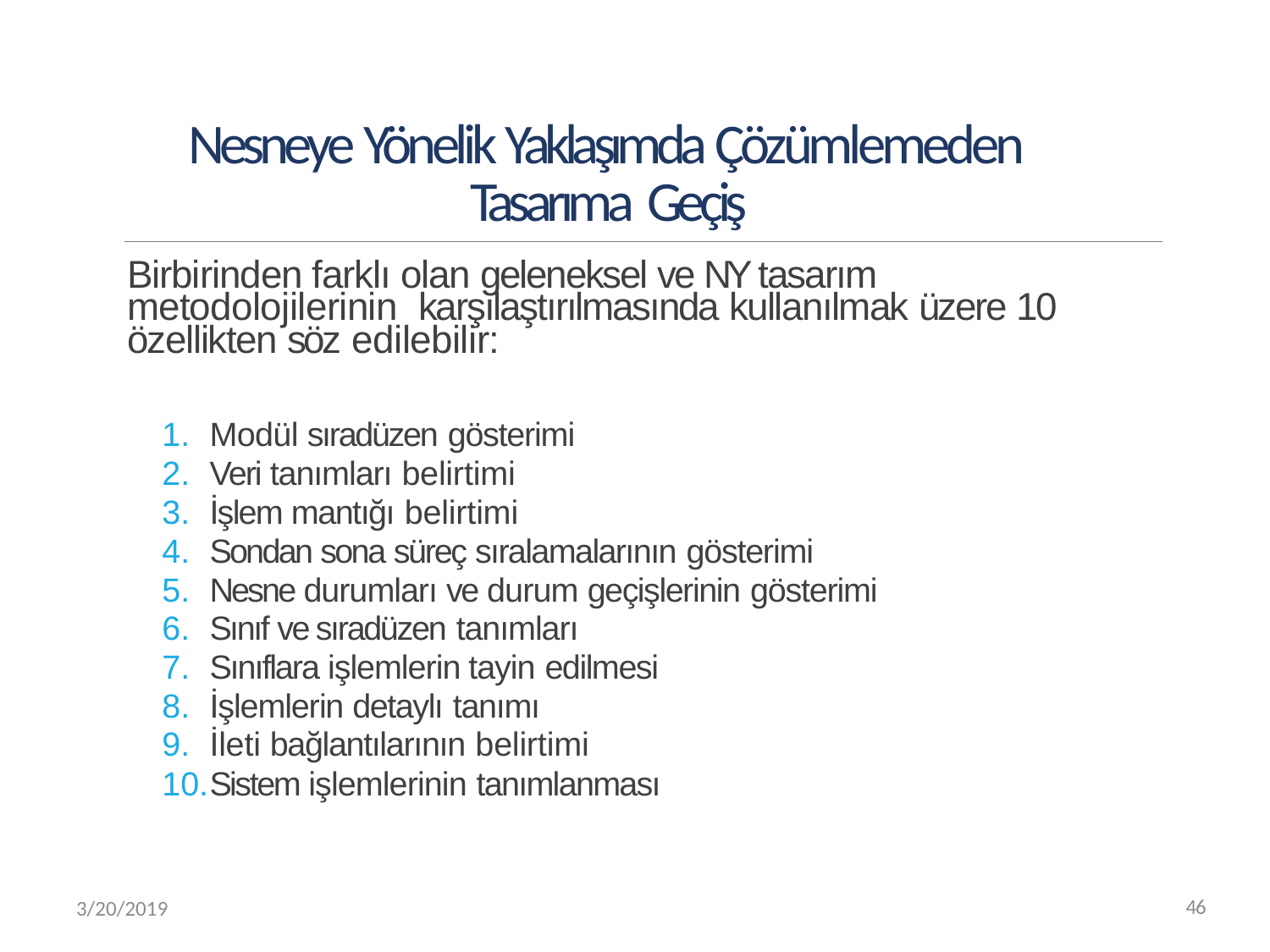

# Nesneye Yönelik Yaklaşımda Çözümlemeden  Tasarıma Geçiş

Birbirinden farklı olan geleneksel ve NY tasarım metodolojilerinin  karşılaştırılmasında kullanılmak üzere 10 özellikten söz edilebilir:

Modül sıradüzen gösterimi
Veri tanımları belirtimi
İşlem mantığı belirtimi
Sondan sona süreç sıralamalarının gösterimi
Nesne durumları ve durum geçişlerinin gösterimi
Sınıf ve sıradüzen tanımları
Sınıflara işlemlerin tayin edilmesi
İşlemlerin detaylı tanımı
İleti bağlantılarının belirtimi
Sistem işlemlerinin tanımlanması
3/20/2019
46